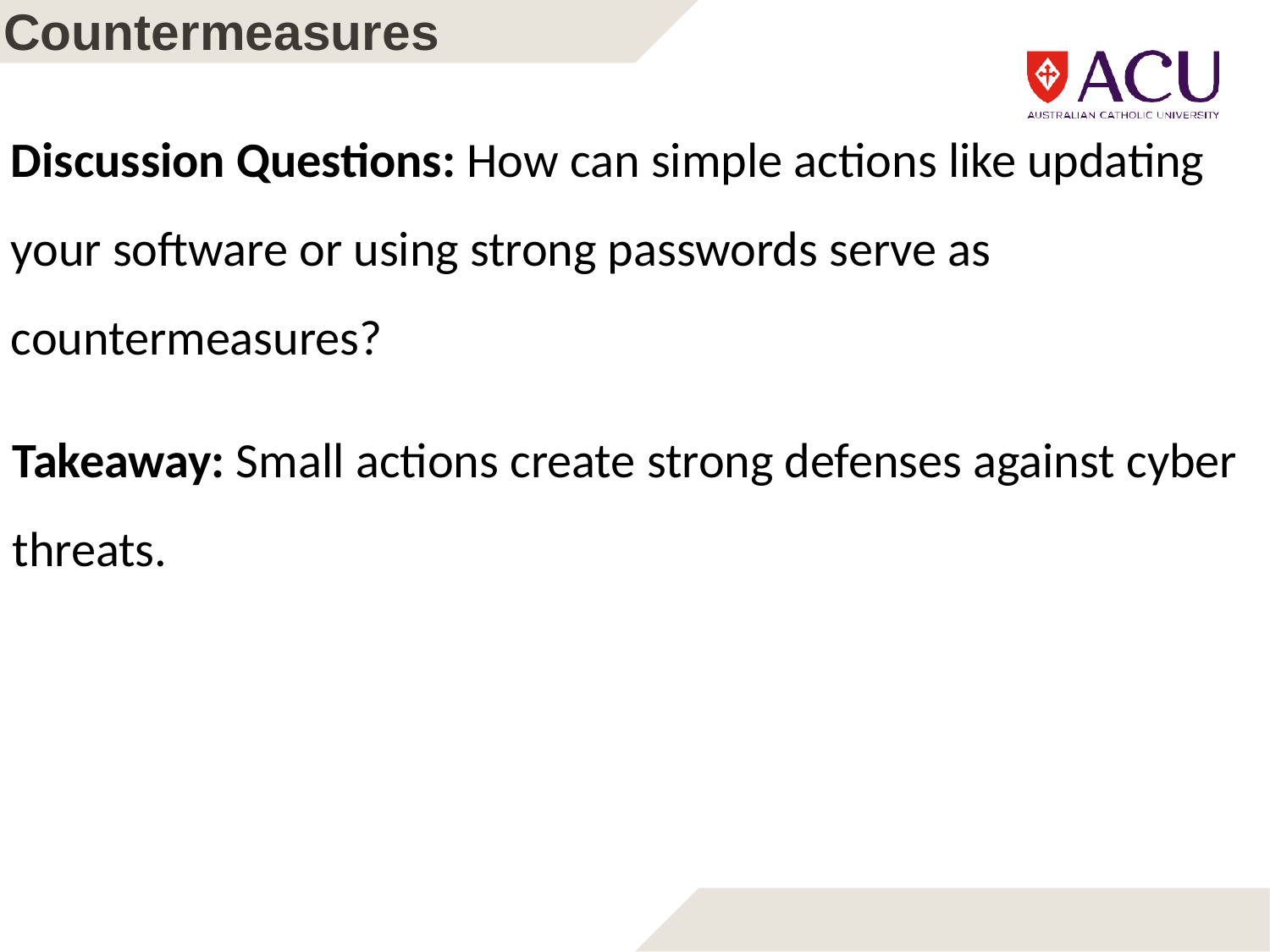

# Countermeasures
Discussion Questions: How can simple actions like updating your software or using strong passwords serve as countermeasures?
Takeaway: Small actions create strong defenses against cyber threats.